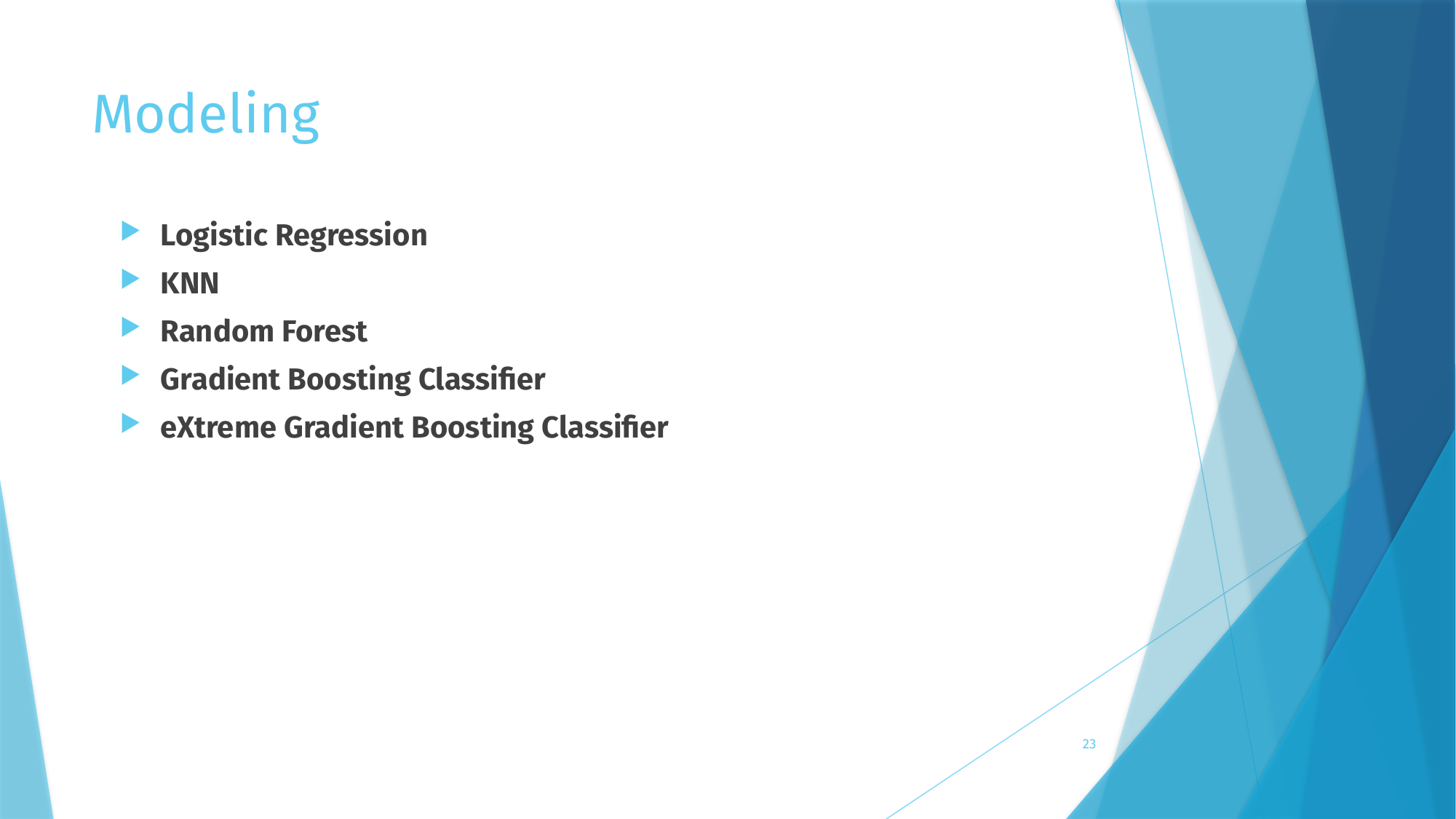

# Modeling
Logistic Regression
KNN
Random Forest
Gradient Boosting Classifier
eXtreme Gradient Boosting Classifier

23